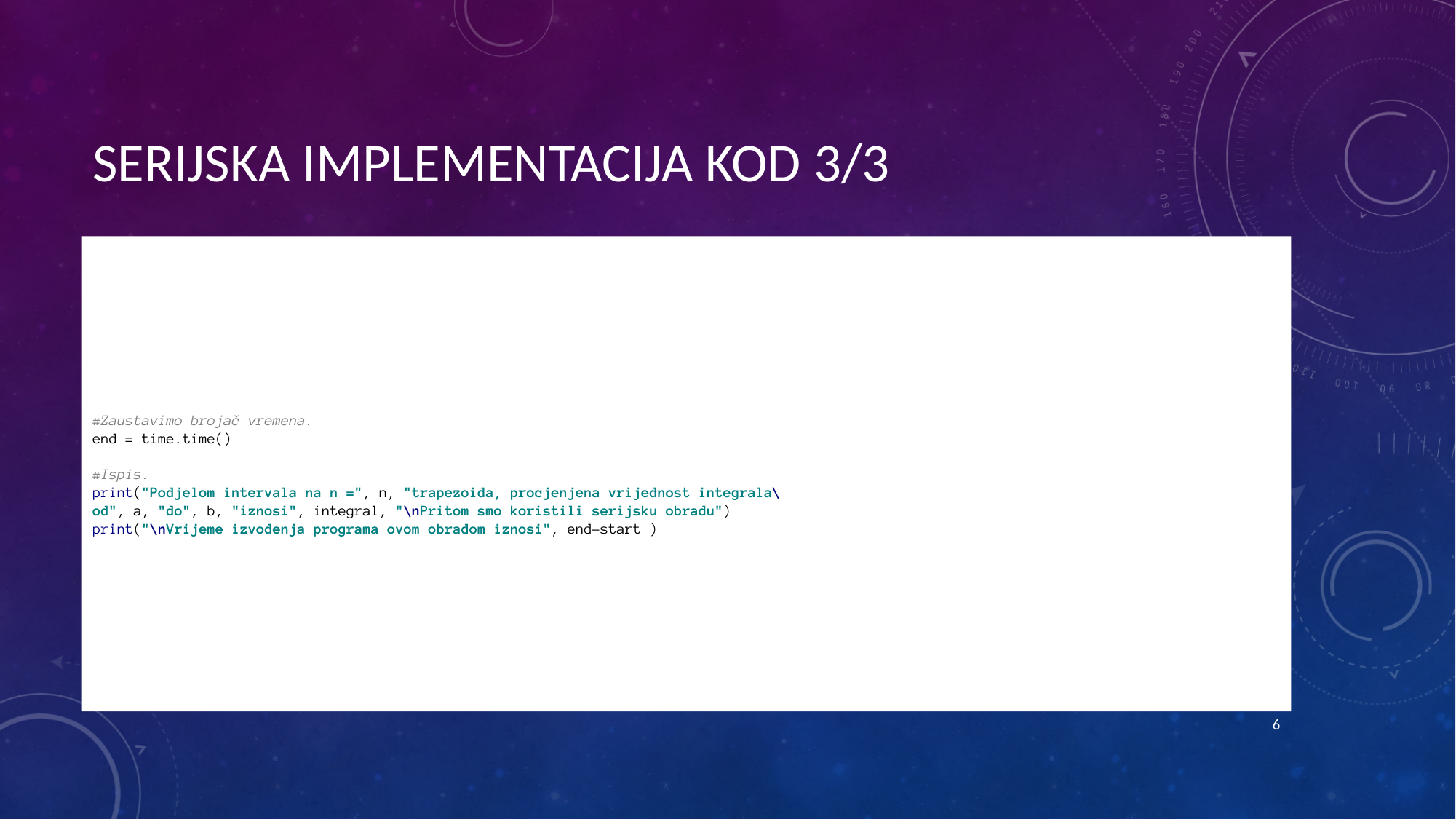

# SERIJSKA IMPLEMENTACIJA KOD 3/3
#Zaustavimo brojač vremena.
end = time.time()
#Ispis.
print("Podjelom intervala na n =", n, "trapezoida, procjenjena vrijednost integrala\
od", a, "do", b, "iznosi", integral, "\nPritom smo koristili serijsku obradu")
print("\nVrijeme izvodenja programa ovom obradom iznosi", end-start )
6